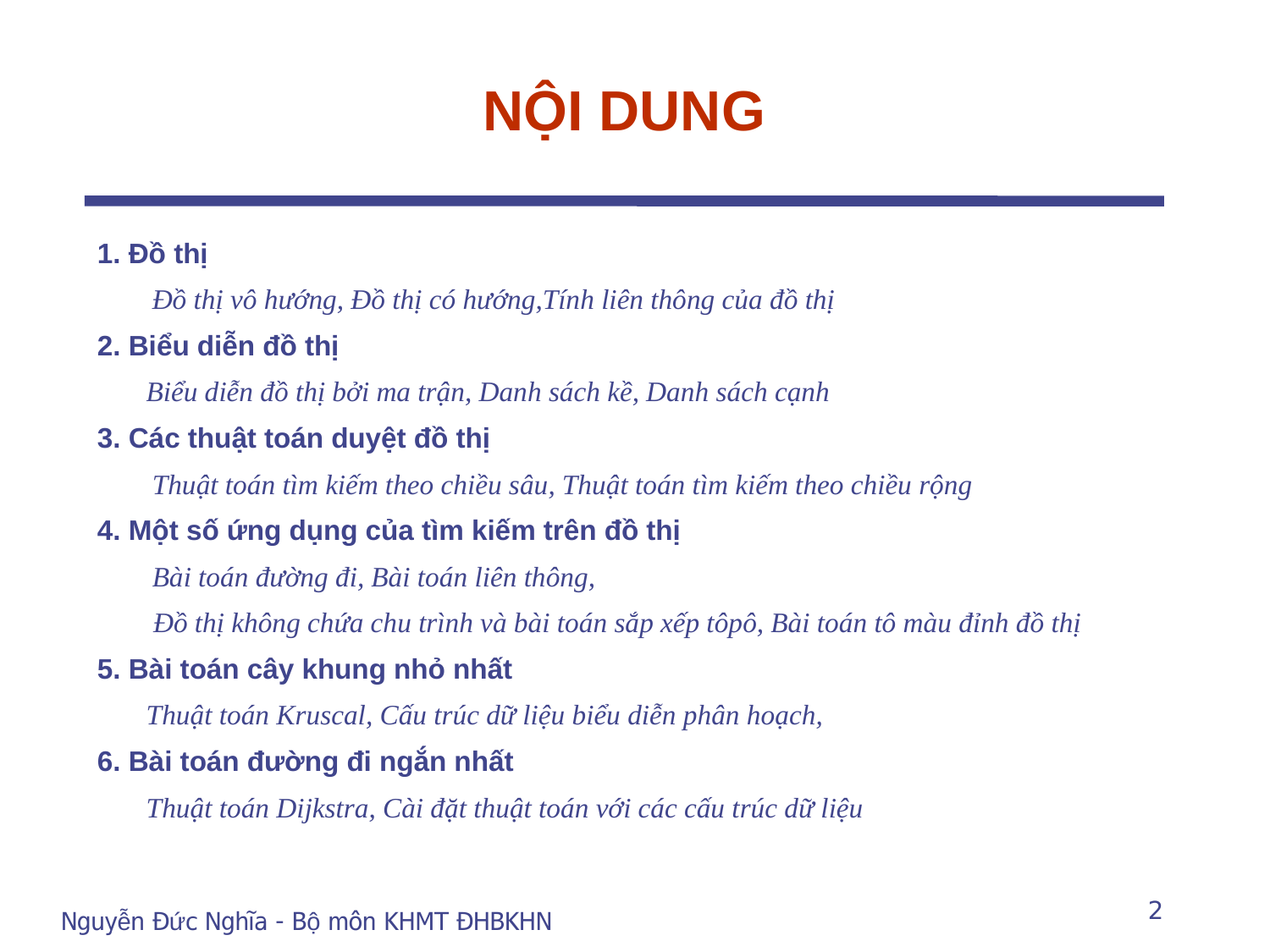

# NỘI DUNG
1. Đồ thị
       Đồ thị vô hướng, Đồ thị có hướng,Tính liên thông của đồ thị
2. Biểu diễn đồ thị
       Biểu diễn đồ thị bởi ma trận, Danh sách kề, Danh sách cạnh
3. Các thuật toán duyệt đồ thị
       Thuật toán tìm kiếm theo chiều sâu, Thuật toán tìm kiếm theo chiều rộng
4. Một số ứng dụng của tìm kiếm trên đồ thị
       Bài toán đường đi, Bài toán liên thông,
        Đồ thị không chứa chu trình và bài toán sắp xếp tôpô, Bài toán tô màu đỉnh đồ thị
5. Bài toán cây khung nhỏ nhất
       Thuật toán Kruscal, Cấu trúc dữ liệu biểu diễn phân hoạch,
6. Bài toán đường đi ngắn nhất
       Thuật toán Dijkstra, Cài đặt thuật toán với các cấu trúc dữ liệu
2
Nguyễn Đức Nghĩa - Bộ môn KHMT ĐHBKHN